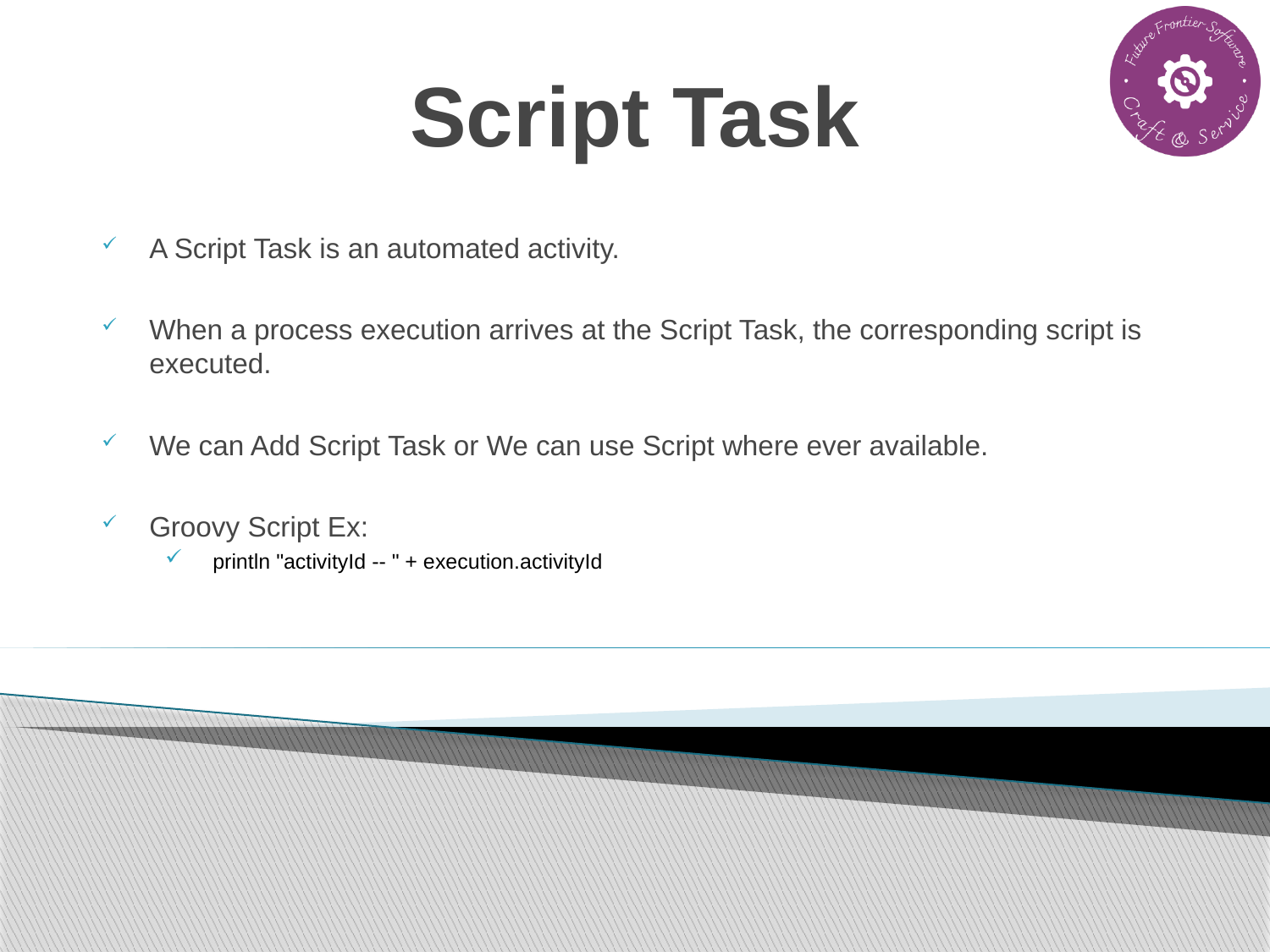

# Script Task
A Script Task is an automated activity.

When a process execution arrives at the Script Task, the corresponding script is executed.

We can Add Script Task or We can use Script where ever available.

Groovy Script Ex:
println "activityId -- " + execution.activityId